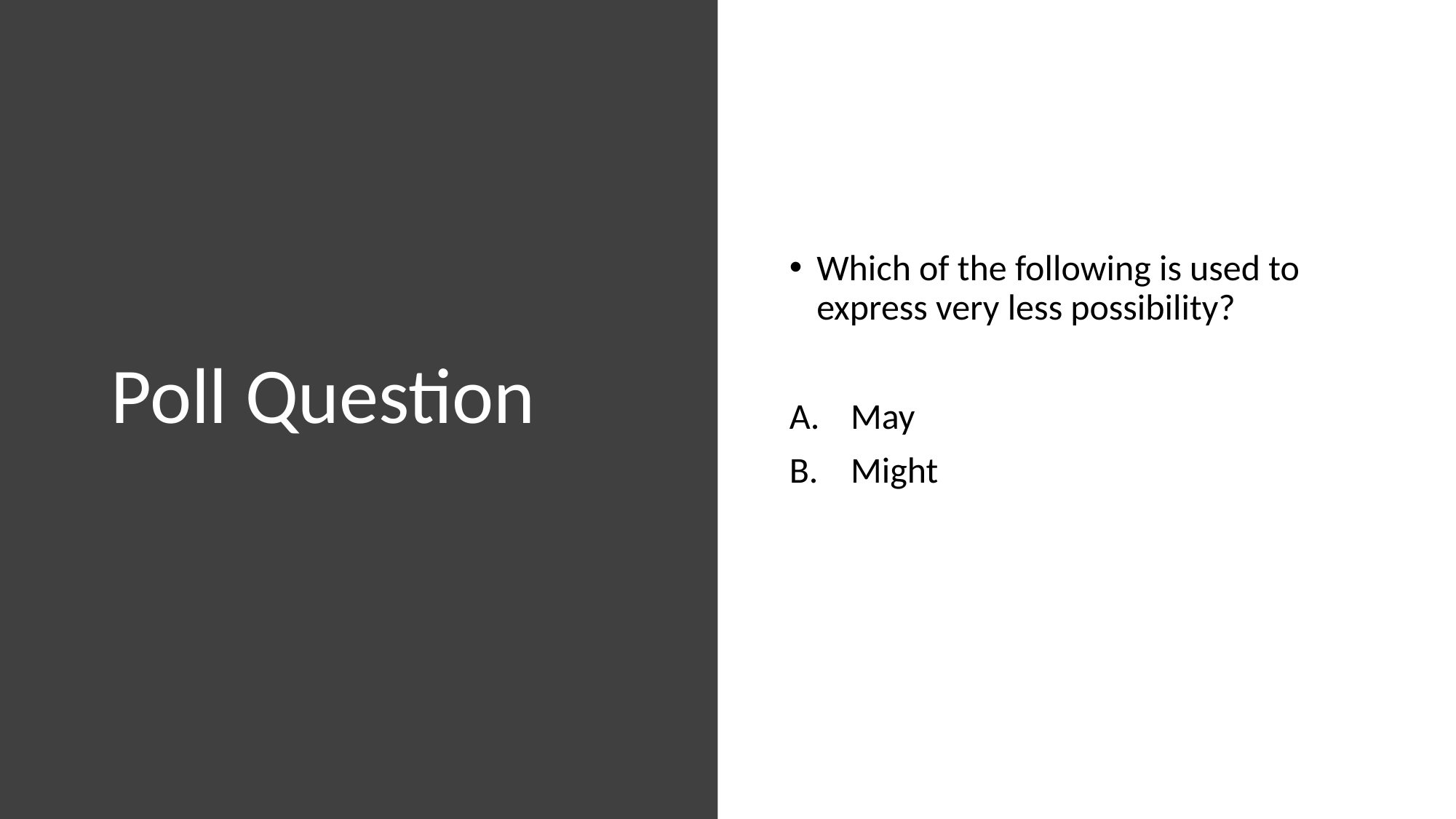

# Poll Question
Which of the following is used to express very less possibility?

May
Might